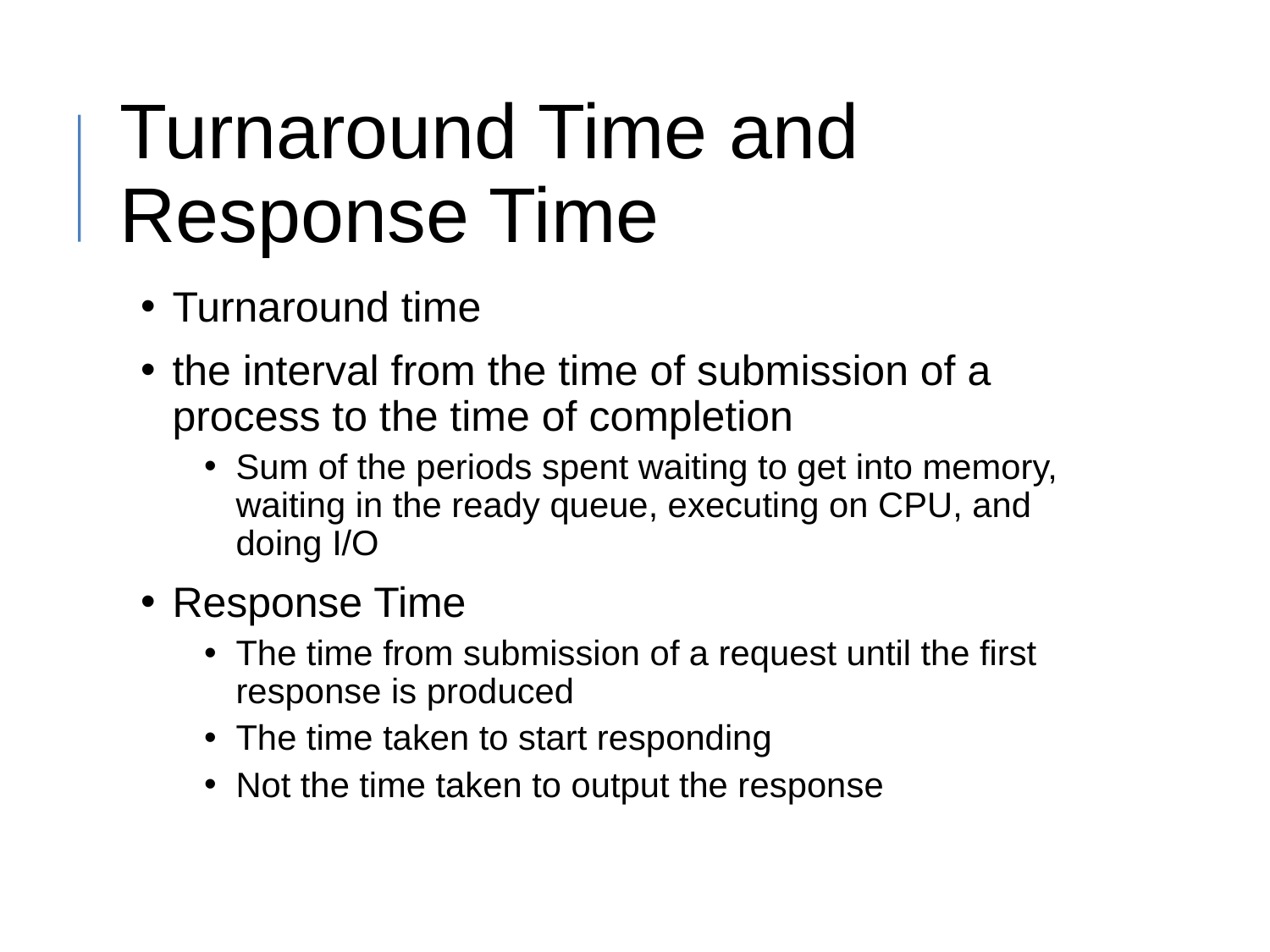

# Turnaround Time and Response Time
Turnaround time
the interval from the time of submission of a process to the time of completion
Sum of the periods spent waiting to get into memory, waiting in the ready queue, executing on CPU, and doing I/O
Response Time
The time from submission of a request until the first response is produced
The time taken to start responding
Not the time taken to output the response